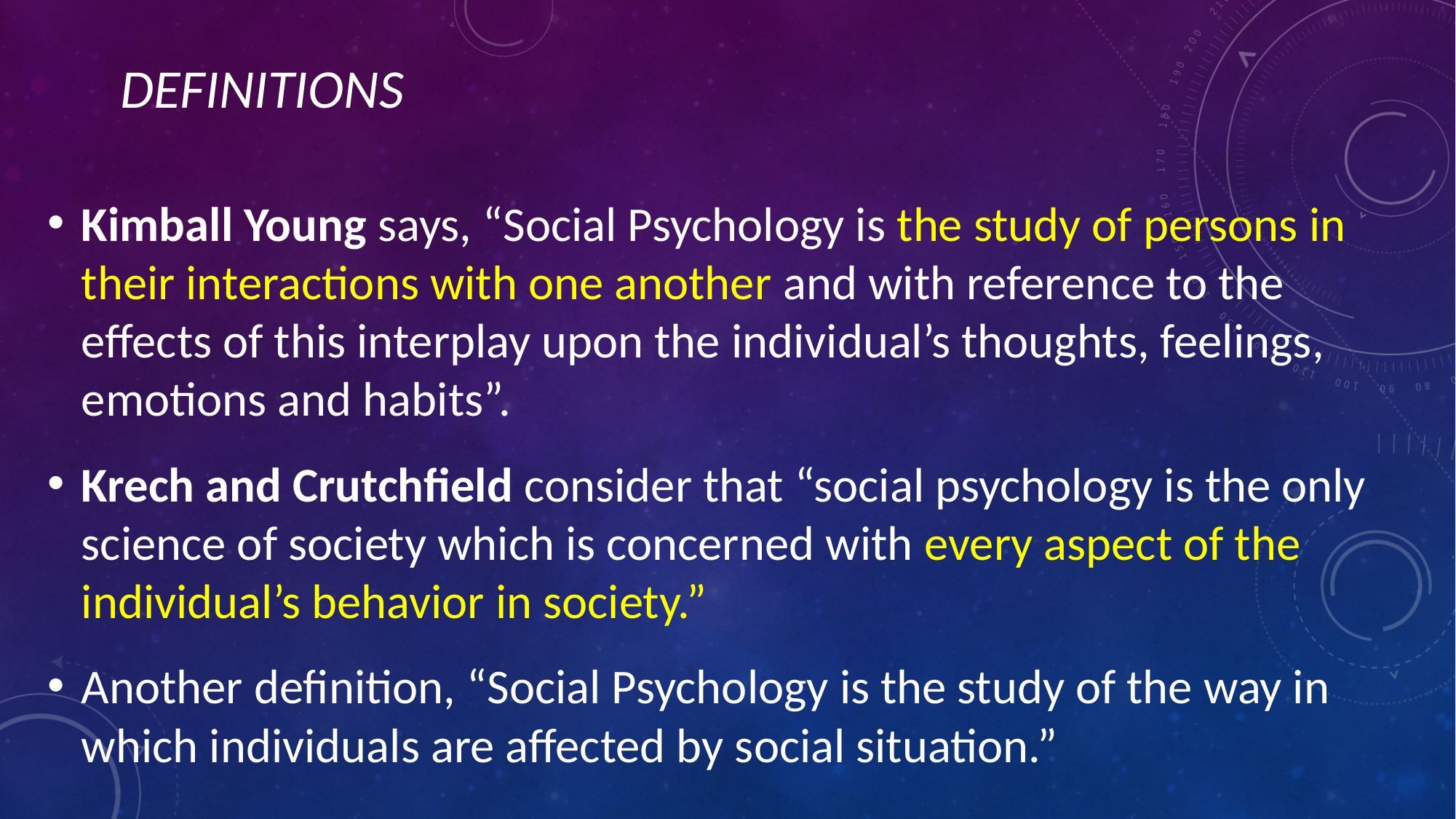

# Definitions
Kimball Young says, “Social Psychology is the study of persons in their interactions with one another and with reference to the effects of this interplay upon the individual’s thoughts, feelings, emotions and habits”.
Krech and Crutchfield consider that “social psychology is the only science of society which is concerned with every aspect of the individual’s behavior in society.”
Another definition, “Social Psychology is the study of the way in which individuals are affected by social situation.”